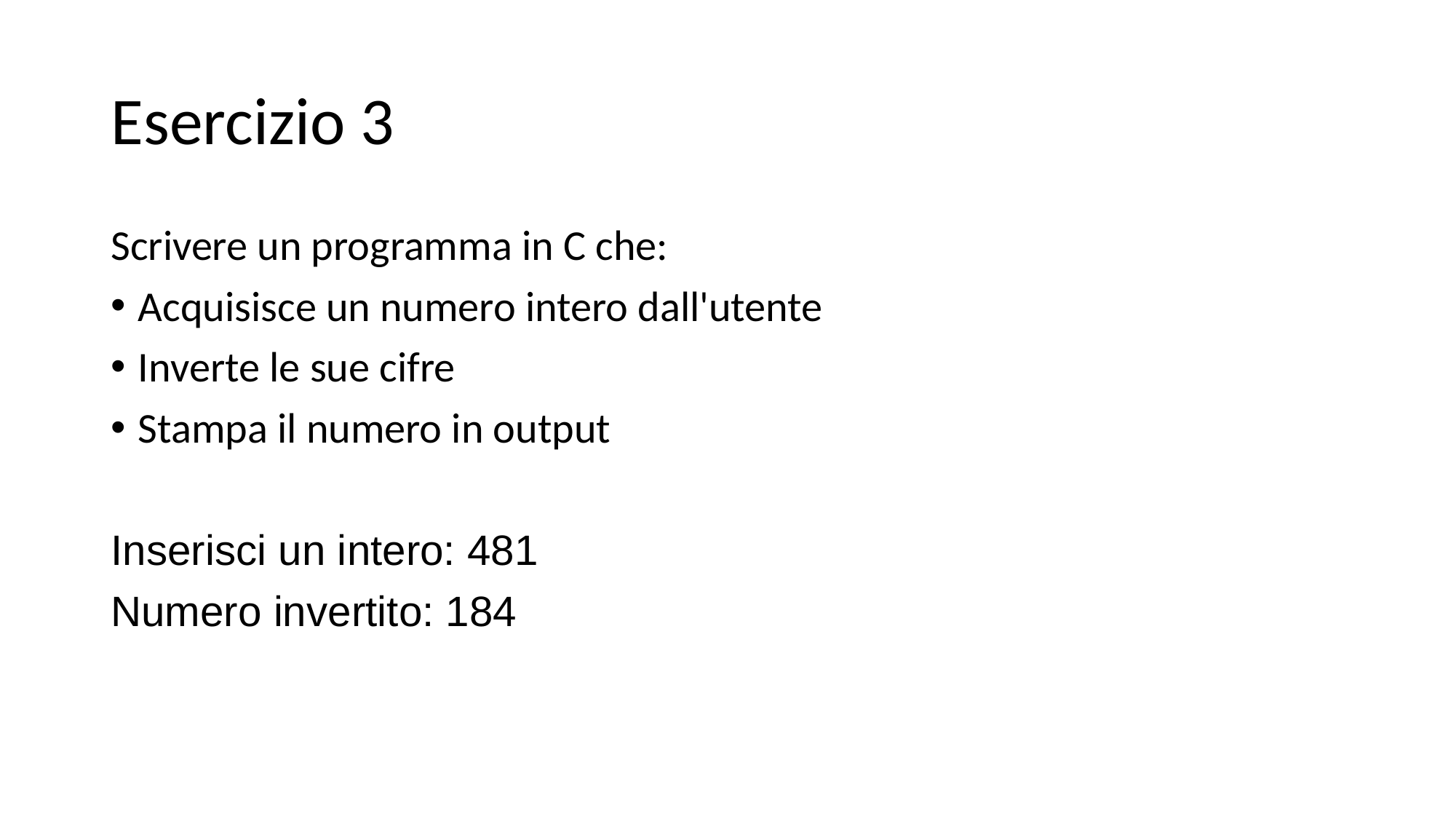

# Esercizio 3
Scrivere un programma in C che:
Acquisisce un numero intero dall'utente
Inverte le sue cifre
Stampa il numero in output

Inserisci un intero: 481
Numero invertito: 184